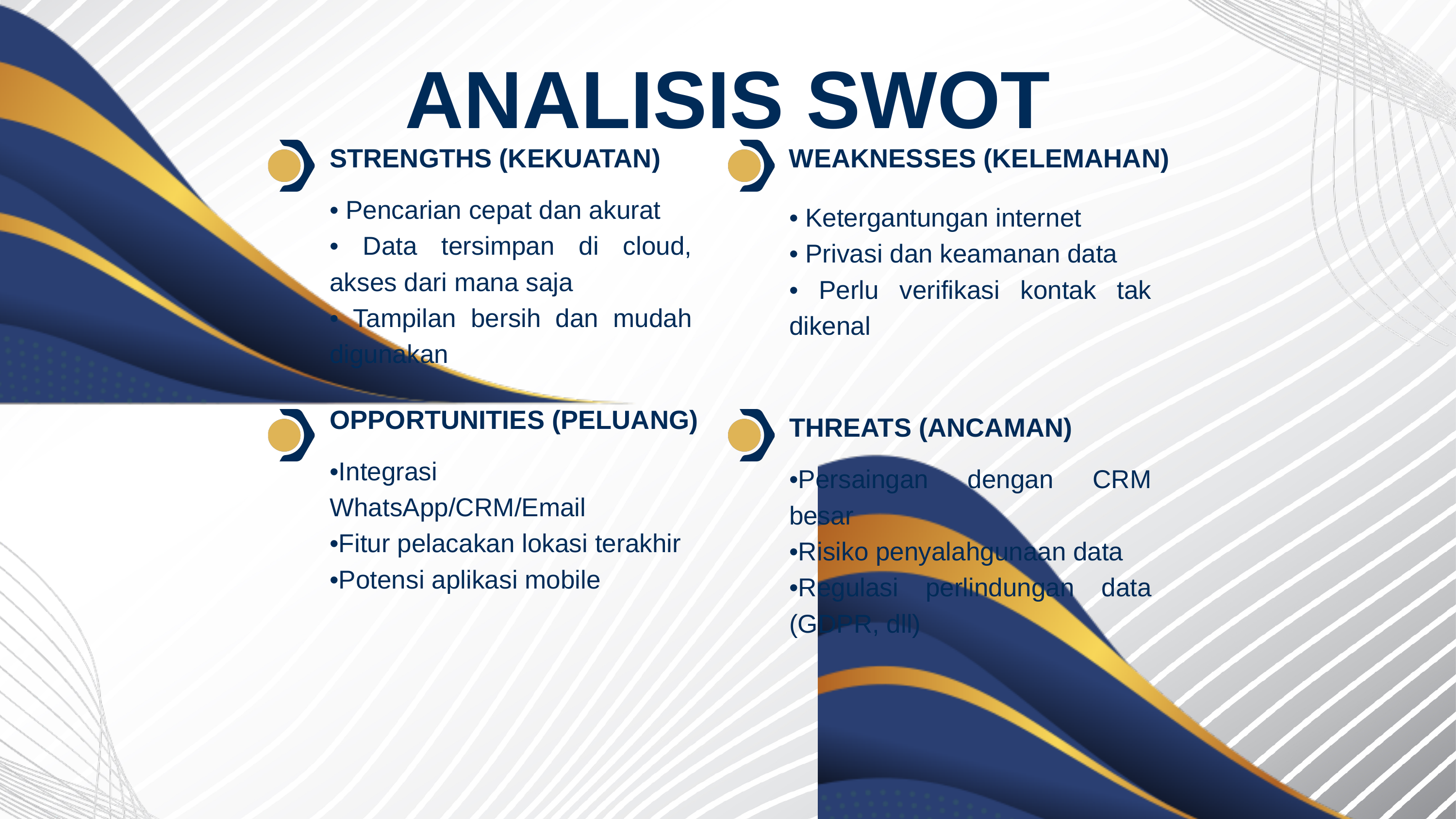

ANALISIS SWOT
STRENGTHS (KEKUATAN)
WEAKNESSES (KELEMAHAN)

• Pencarian cepat dan akurat
• Data tersimpan di cloud, akses dari mana saja
• Tampilan bersih dan mudah digunakan

• Ketergantungan internet
• Privasi dan keamanan data
• Perlu verifikasi kontak tak dikenal

OPPORTUNITIES (PELUANG)

THREATS (ANCAMAN)

•Integrasi WhatsApp/CRM/Email
•Fitur pelacakan lokasi terakhir
•Potensi aplikasi mobile

•Persaingan dengan CRM besar
•Risiko penyalahgunaan data
•Regulasi perlindungan data (GDPR, dll)